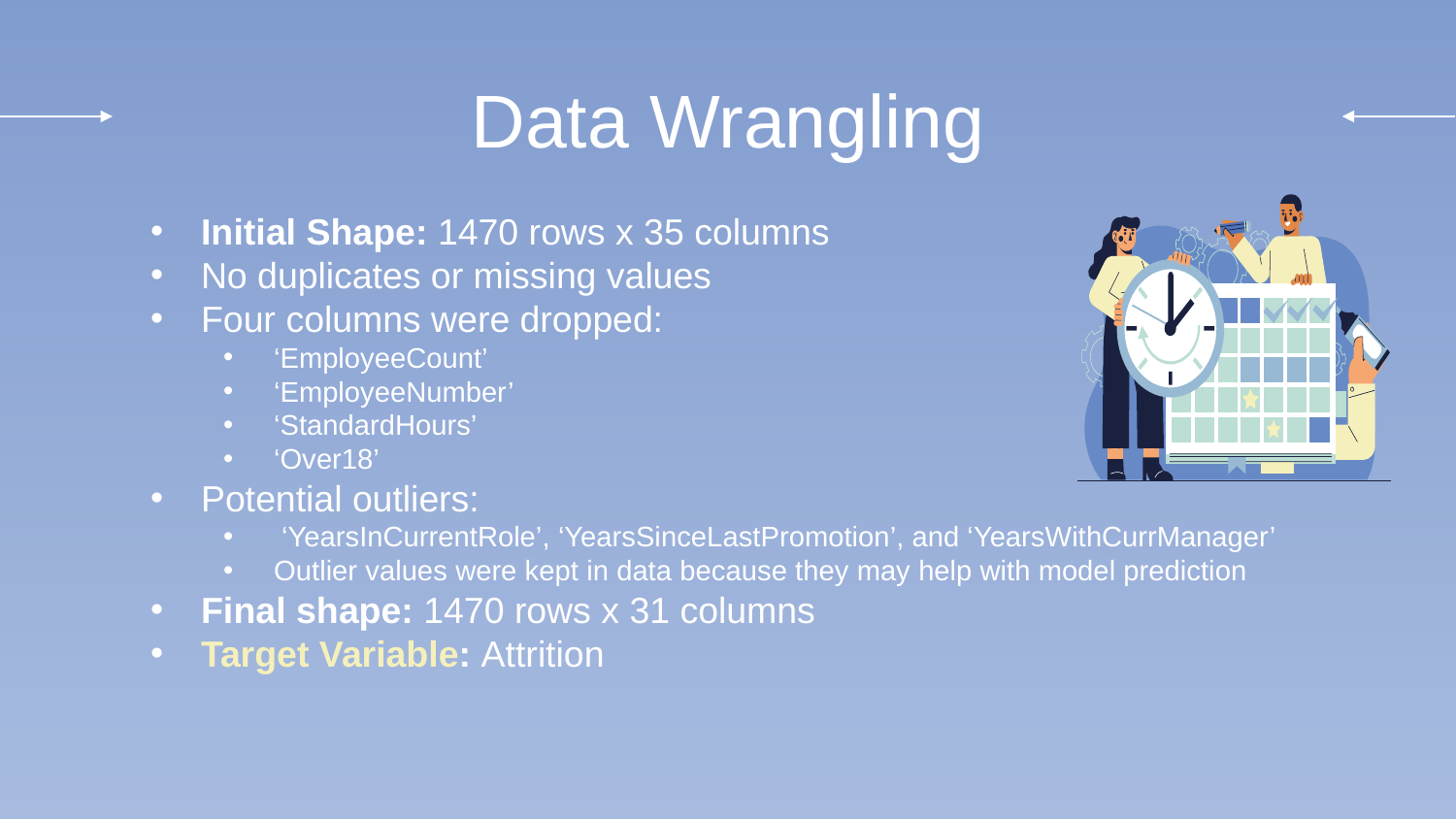

# Data Wrangling
Initial Shape: 1470 rows x 35 columns
No duplicates or missing values
Four columns were dropped:
‘EmployeeCount’
‘EmployeeNumber’
‘StandardHours’
‘Over18’
Potential outliers:
 ‘YearsInCurrentRole’, ‘YearsSinceLastPromotion’, and ‘YearsWithCurrManager’
Outlier values were kept in data because they may help with model prediction
Final shape: 1470 rows x 31 columns
Target Variable: Attrition